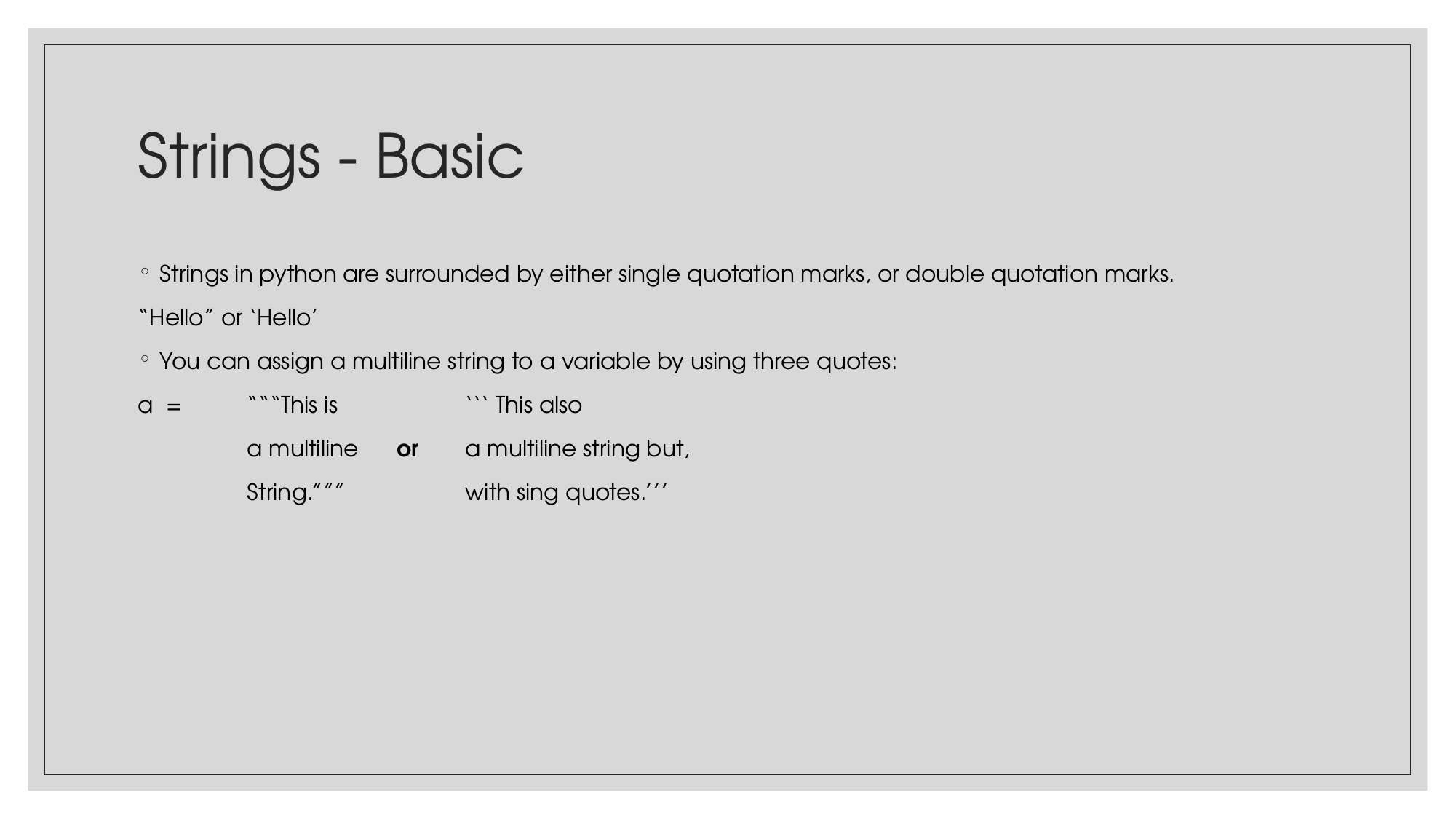

# Strings - Basic
Strings in python are surrounded by either single quotation marks, or double quotation marks.
“Hello” or ‘Hello’
You can assign a multiline string to a variable by using three quotes:
a  = 	“““This is		‘‘‘ This also
	a multiline      or 	a multiline string but,
	String.”””		with sing quotes.’’’